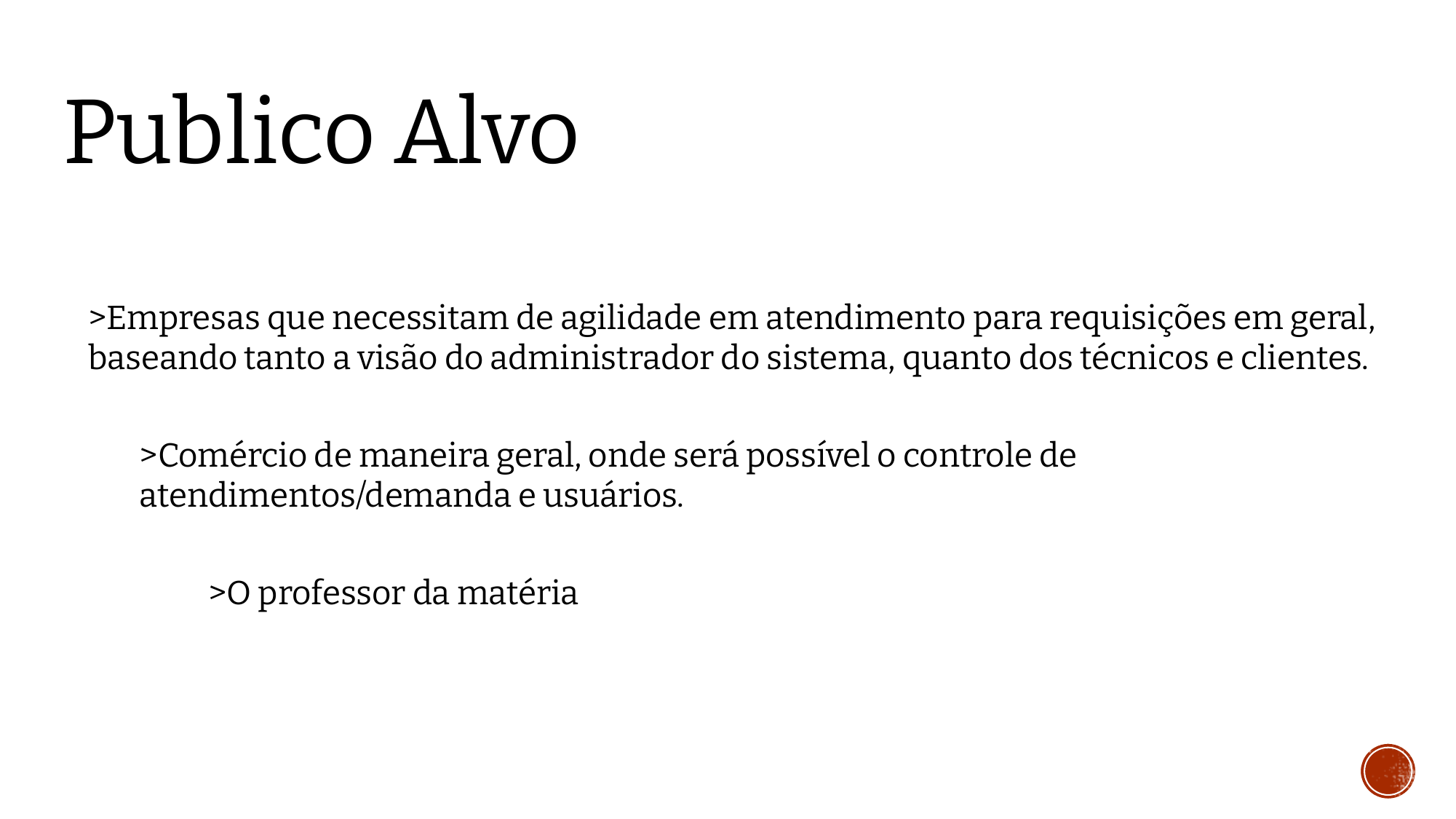

Publico Alvo

>Empresas que necessitam de agilidade em atendimento para requisições em geral, baseando tanto a visão do administrador do sistema, quanto dos técnicos e clientes.

>Comércio de maneira geral, onde será possível o controle de atendimentos/demanda e usuários.

>O professor da matéria